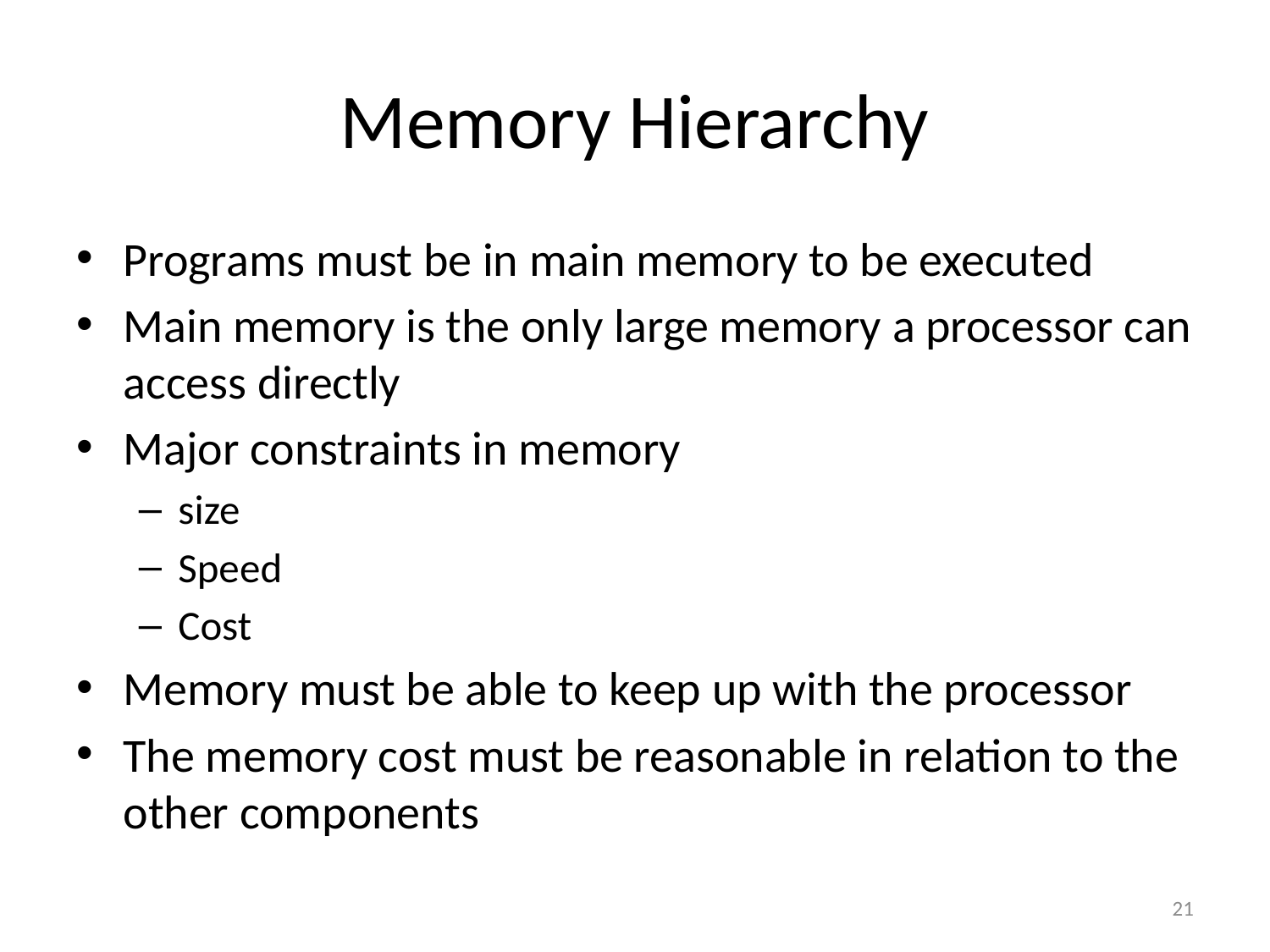

# Memory Hierarchy
Programs must be in main memory to be executed
Main memory is the only large memory a processor can access directly
Major constraints in memory
size
Speed
Cost
Memory must be able to keep up with the processor
The memory cost must be reasonable in relation to the other components
21